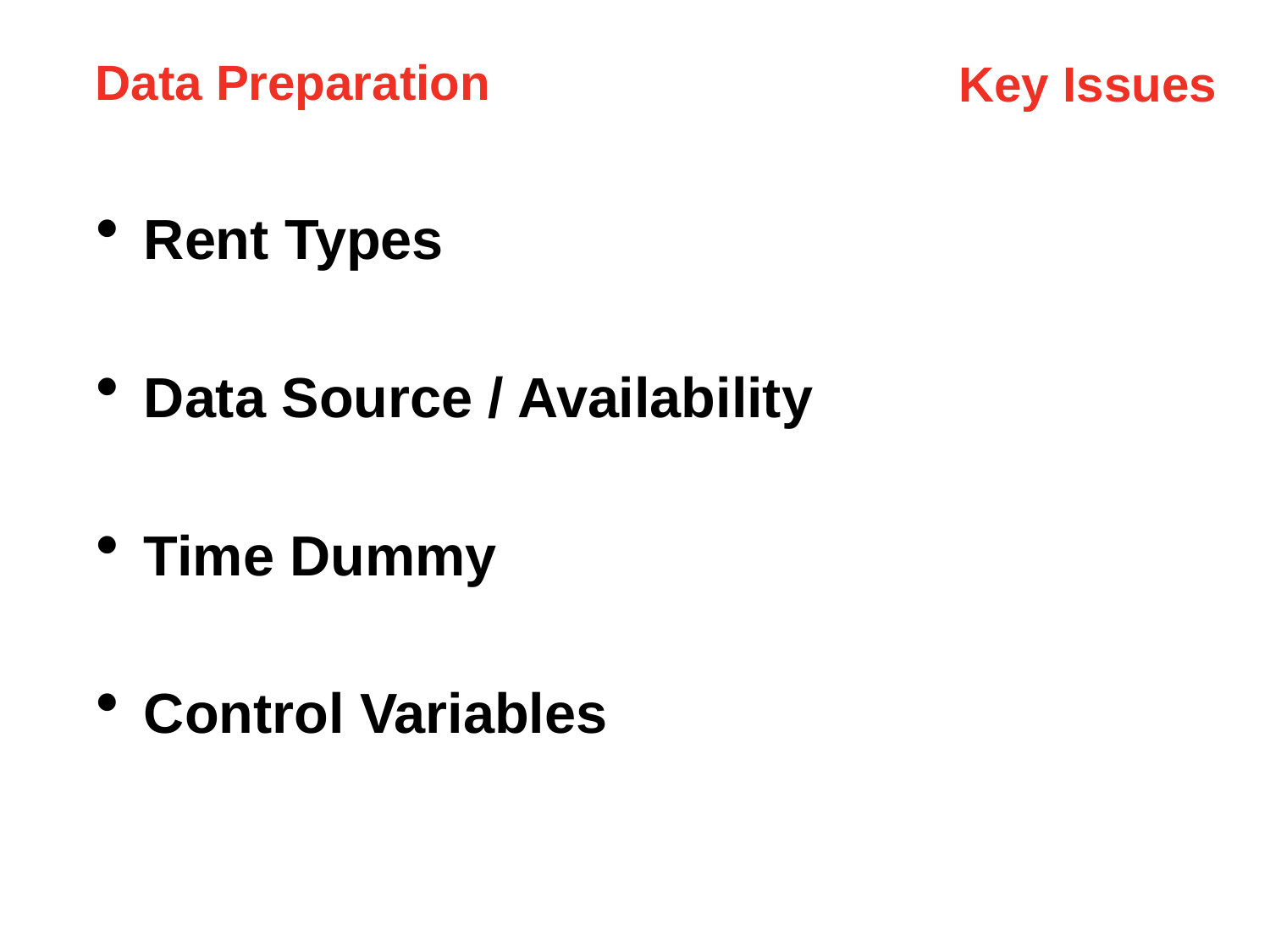

Data Preparation
Key Issues

Rent Types

Data Source / Availability

Time Dummy

Control Variables